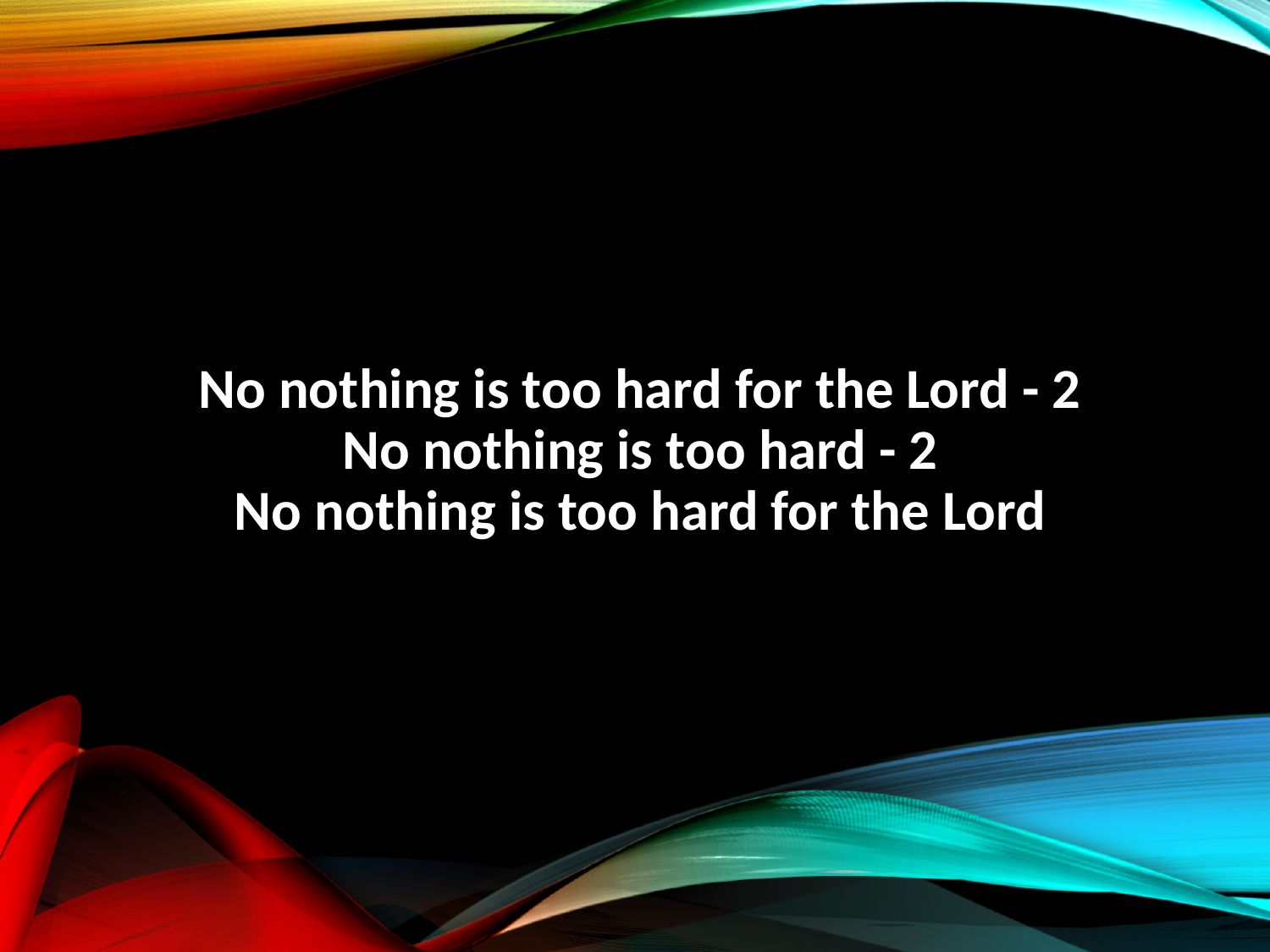

No nothing is too hard for the Lord - 2
No nothing is too hard - 2
No nothing is too hard for the Lord